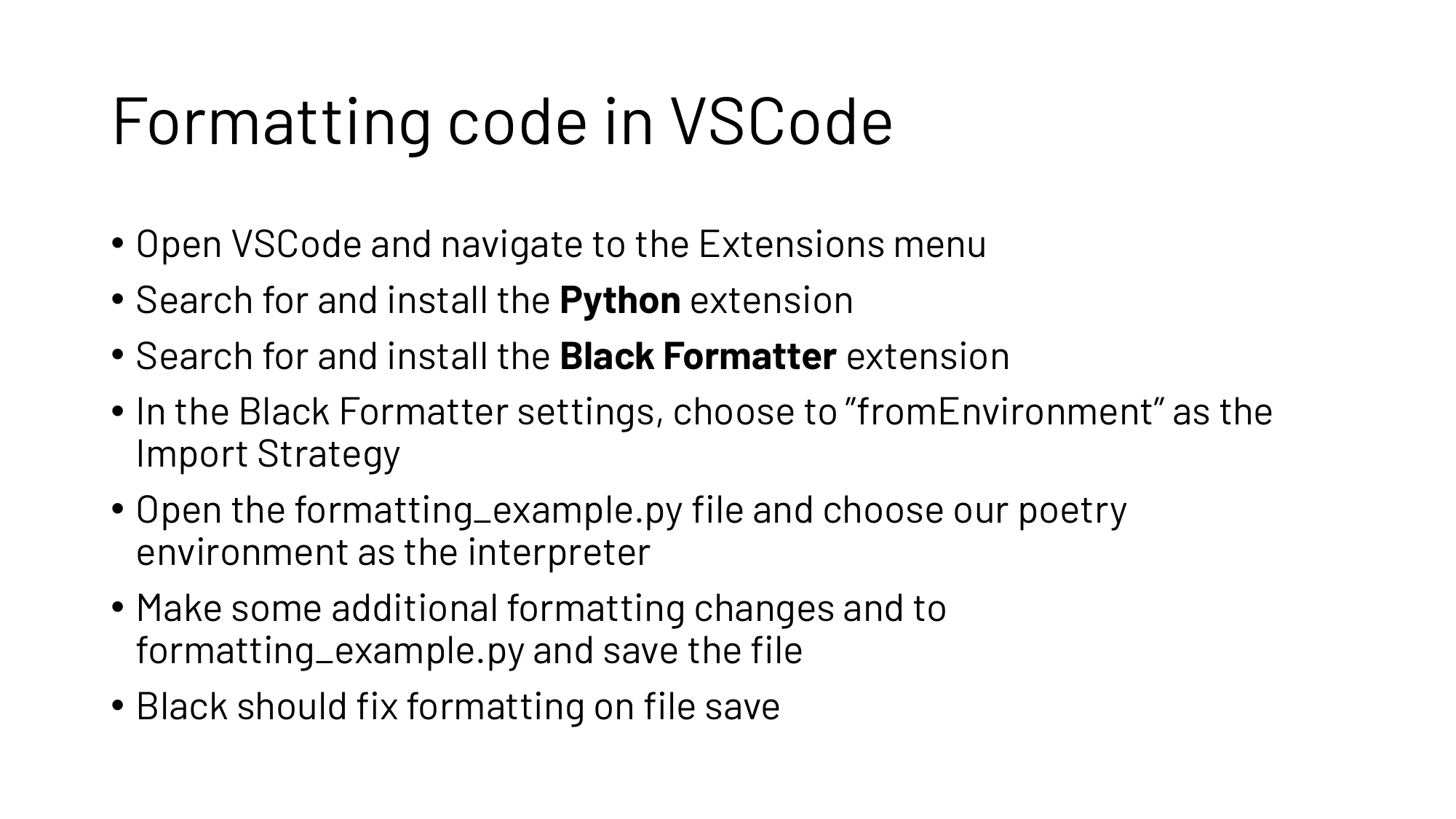

# Formatting code in VSCode
Open VSCode and navigate to the Extensions menu
Search for and install the Python extension
Search for and install the Black Formatter extension
In the Black Formatter settings, choose to ”fromEnvironment” as the Import Strategy
Open the formatting_example.py file and choose our poetry environment as the interpreter
Make some additional formatting changes and to formatting_example.py and save the file
Black should fix formatting on file save